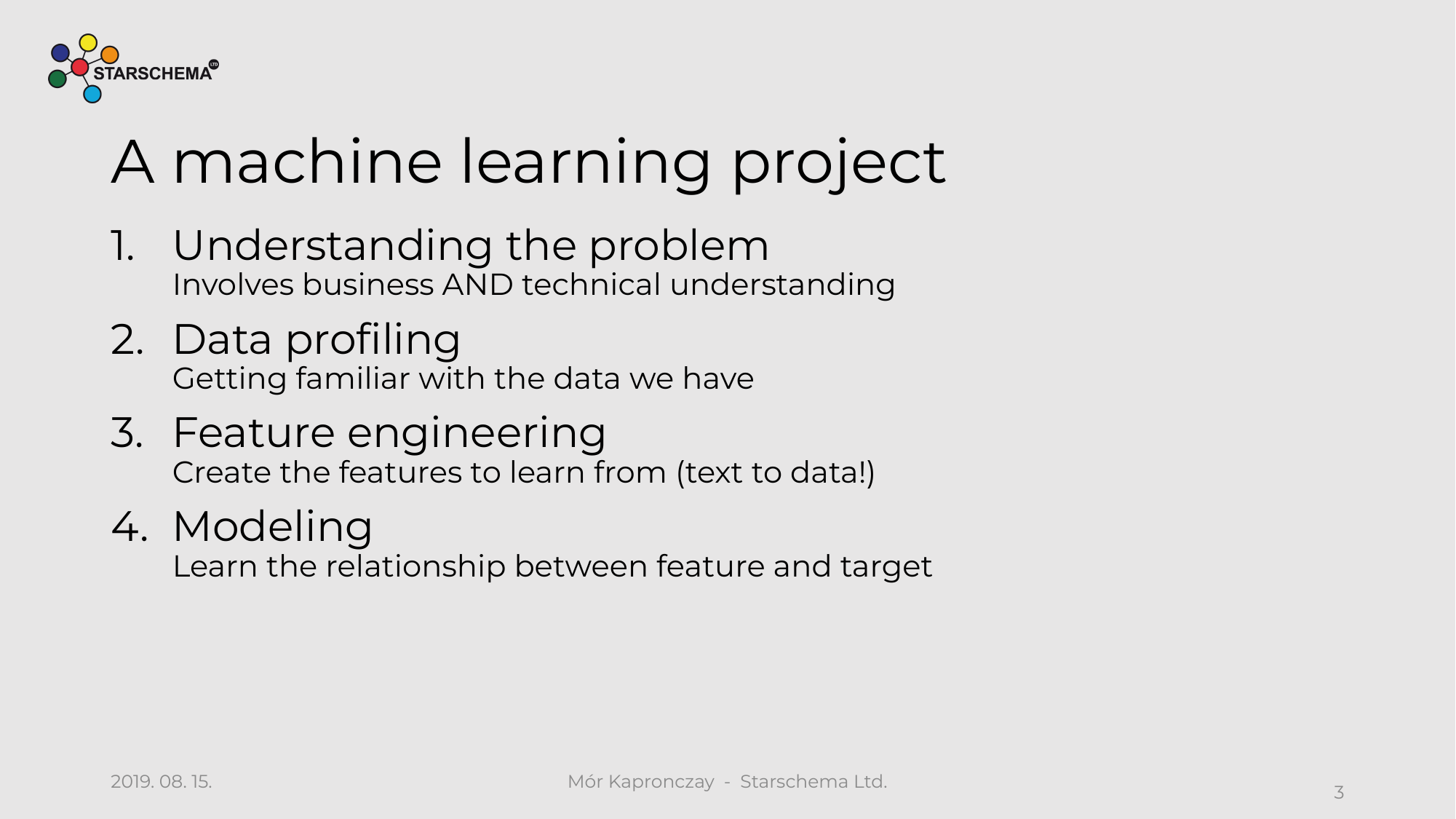

# A machine learning project
Understanding the problem
Involves business AND technical understanding
Data profiling
Getting familiar with the data we have
Feature engineering
Create the features to learn from (text to data!)
Modeling
Learn the relationship between feature and target
2019. 08. 15.
Mór Kapronczay  -  Starschema Ltd.

3